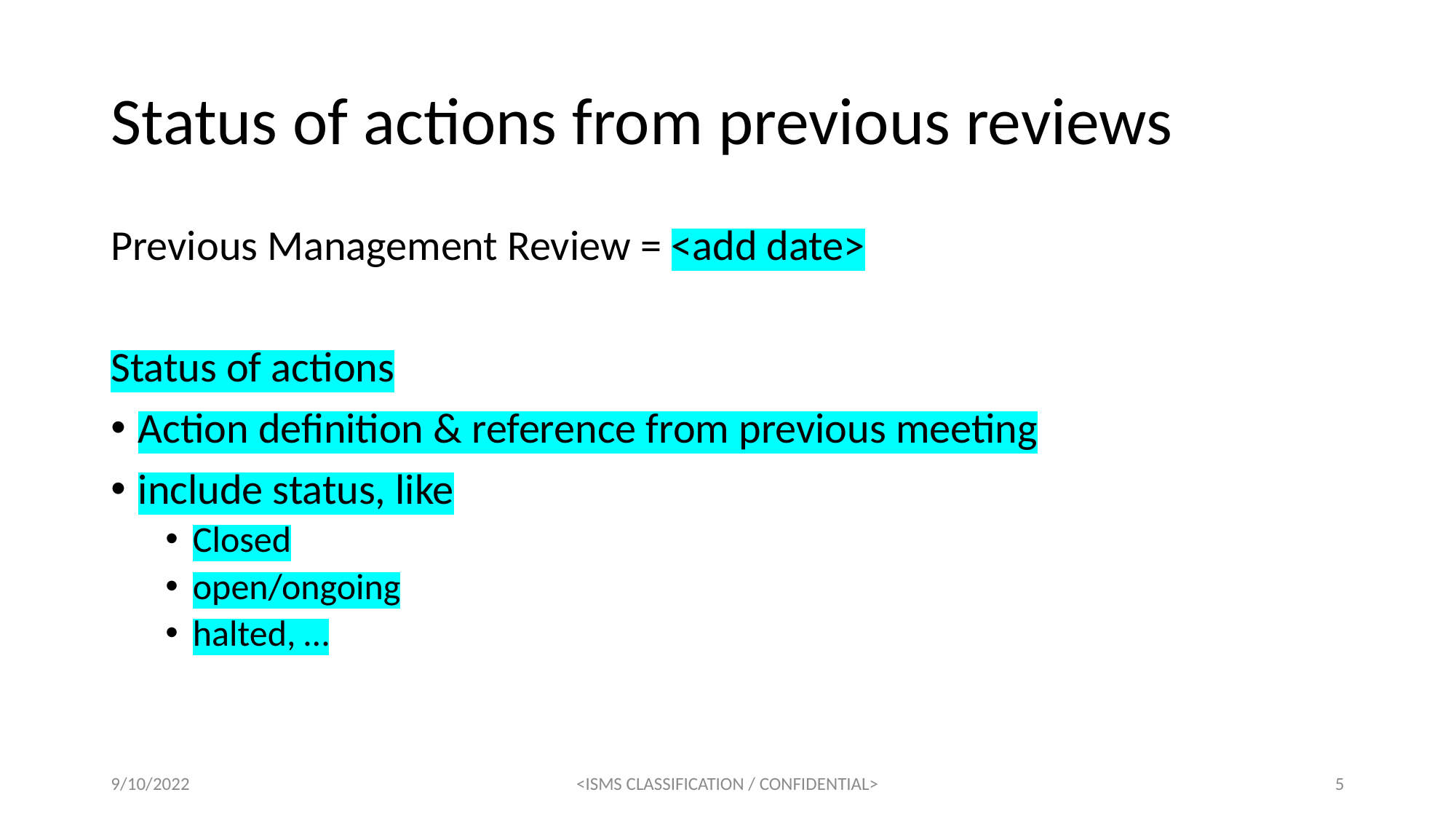

# Status of actions from previous reviews
Previous Management Review = <add date>

Status of actions
Action definition & reference from previous meeting
include status, like
Closed
open/ongoing
halted, …
9/10/2022
<ISMS CLASSIFICATION / CONFIDENTIAL>
5